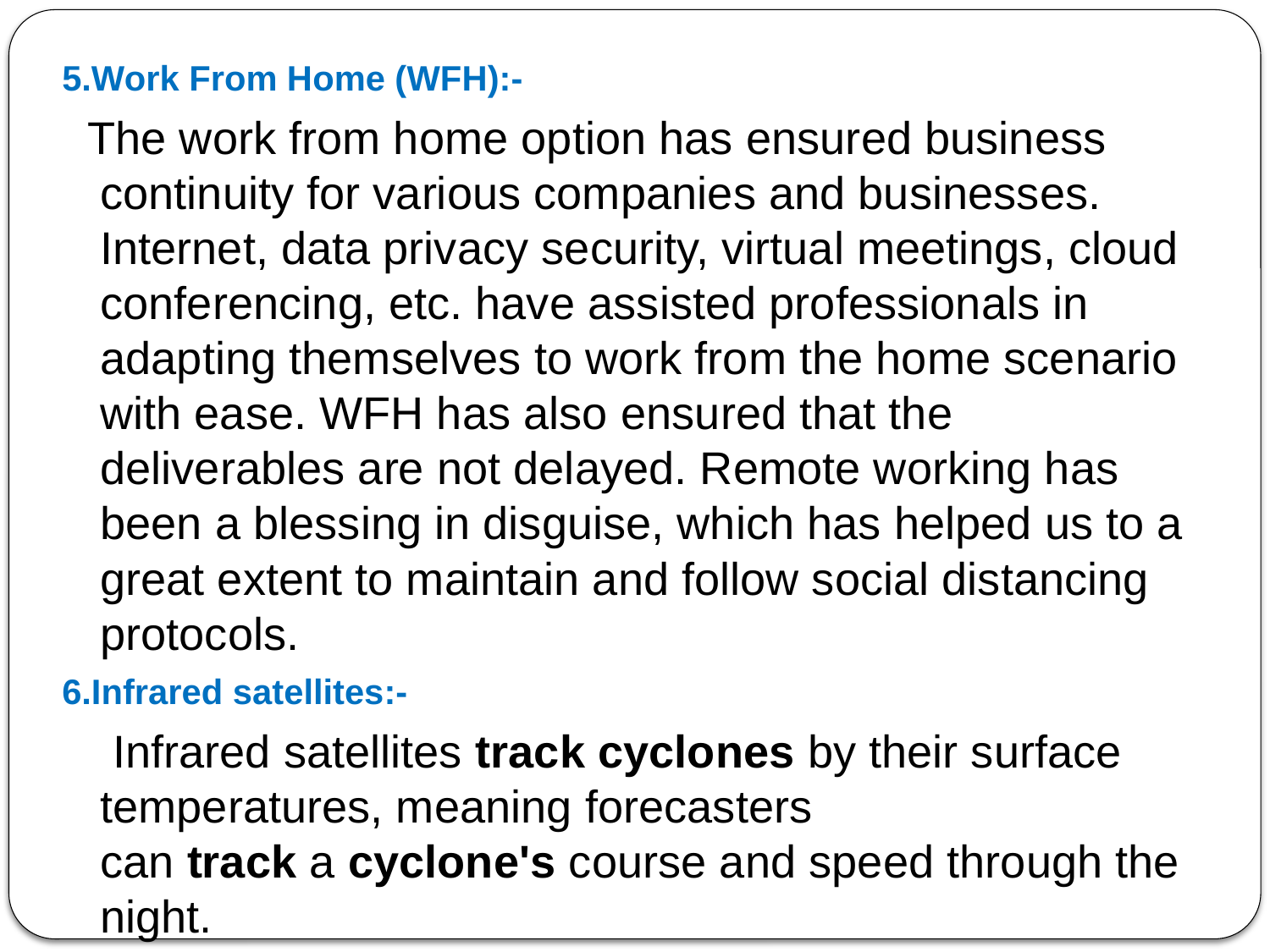

5.Work From Home (WFH):-
  The work from home option has ensured business continuity for various companies and businesses. Internet, data privacy security, virtual meetings, cloud conferencing, etc. have assisted professionals in adapting themselves to work from the home scenario with ease. WFH has also ensured that the deliverables are not delayed. Remote working has been a blessing in disguise, which has helped us to a great extent to maintain and follow social distancing protocols.
6.Infrared satellites:-
    Infrared satellites track cyclones by their surface temperatures, meaning forecasters can track a cyclone's course and speed through the night.